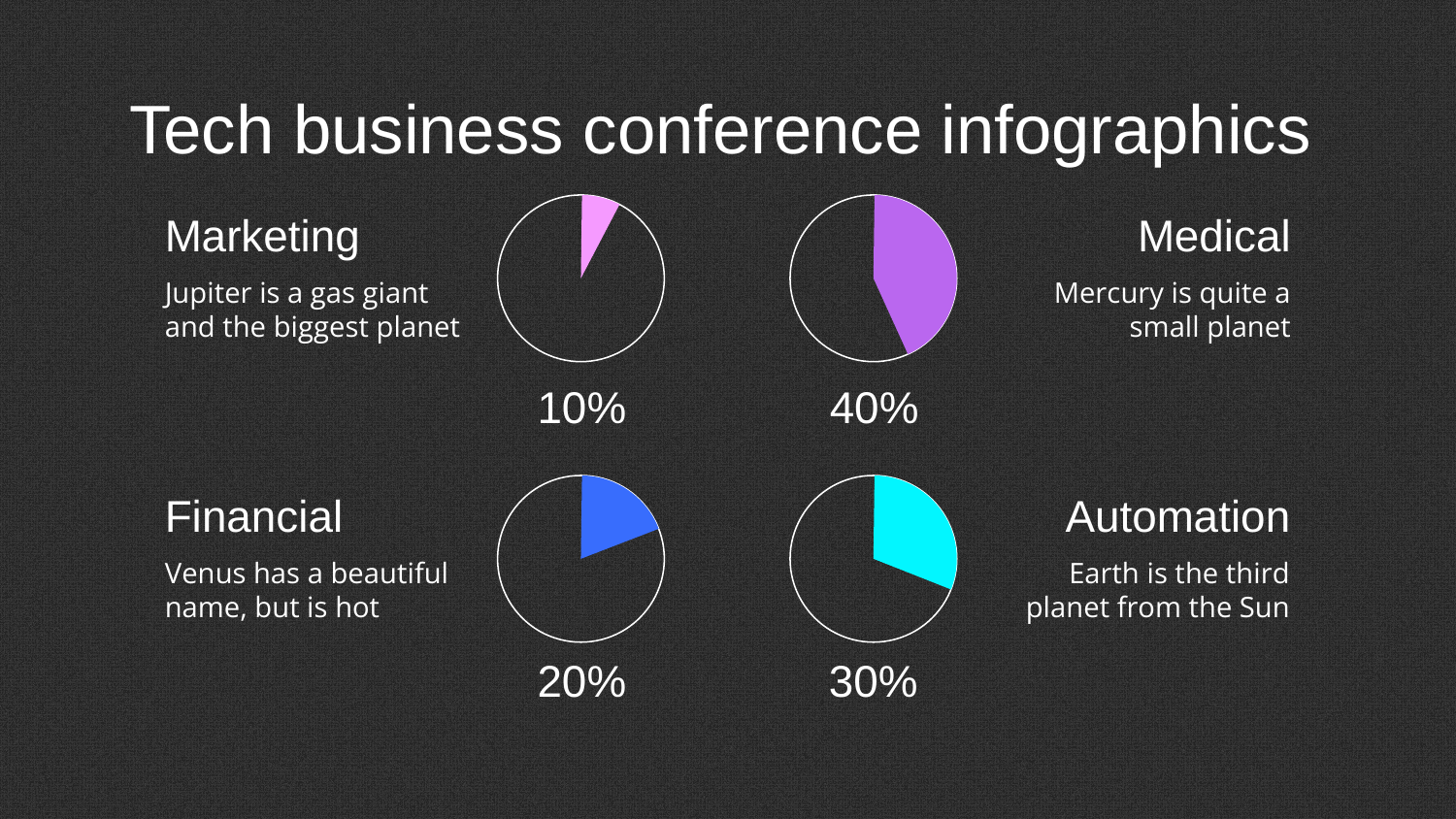

# Tech business conference infographics

Marketing
Jupiter is a gas giant and the biggest planet
10%
Medical
Mercury is quite a small planet
40%

Financial
Venus has a beautiful name, but is hot
20%
Automation
Earth is the third planet from the Sun
30%